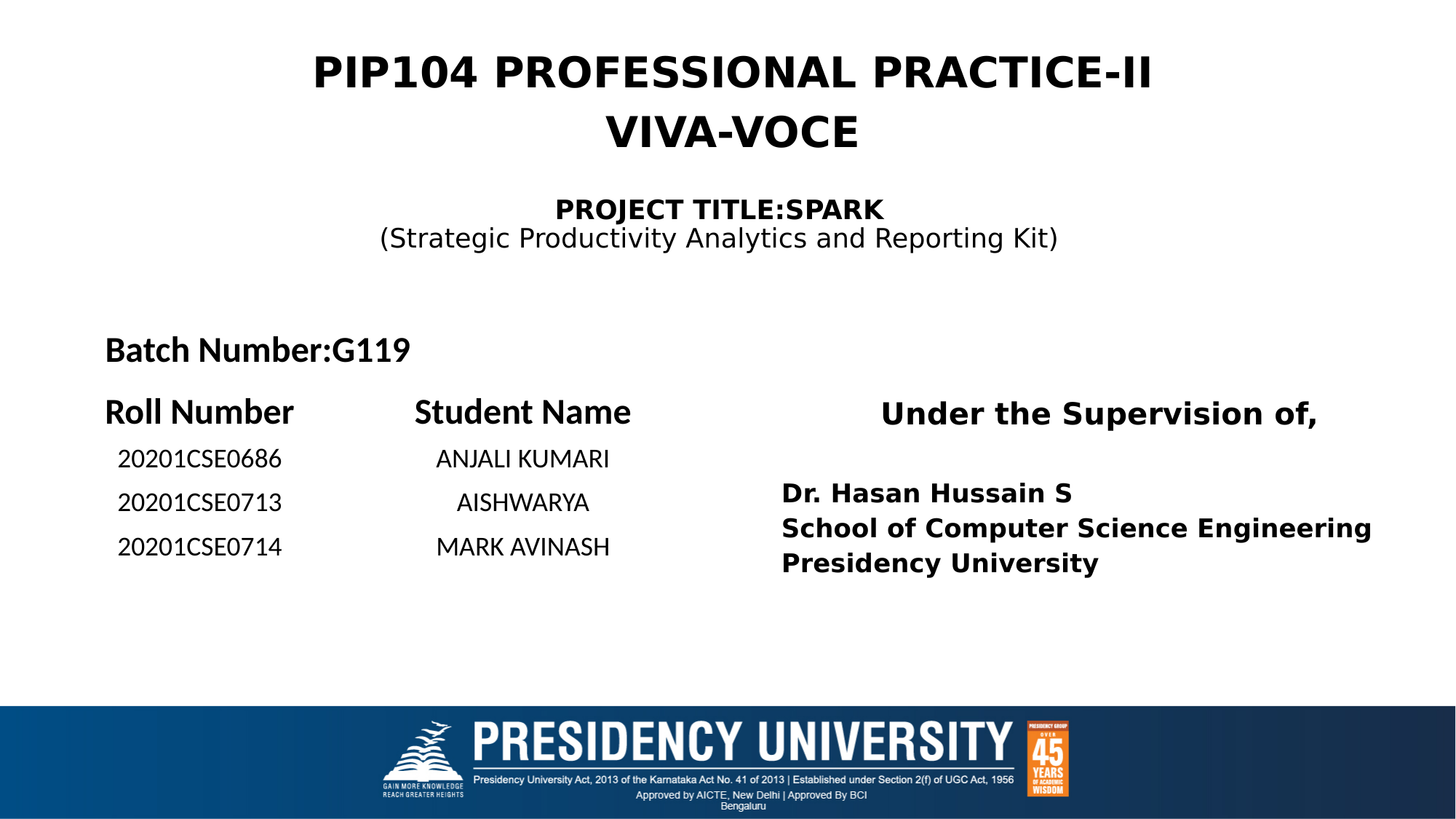

PIP104 PROFESSIONAL PRACTICE-II
VIVA-VOCE
# PROJECT TITLE:SPARK (Strategic Productivity Analytics and Reporting Kit)
Batch Number:G119

Under the Supervision of,

Dr. Hasan Hussain S
School of Computer Science Engineering
Presidency University

| Roll Number | Student Name |
| --- | --- |
| 20201CSE0686 | ANJALI KUMARI |
| 20201CSE0713 | AISHWARYA |
| 20201CSE0714 | MARK AVINASH |
|  |  |
|  |  |